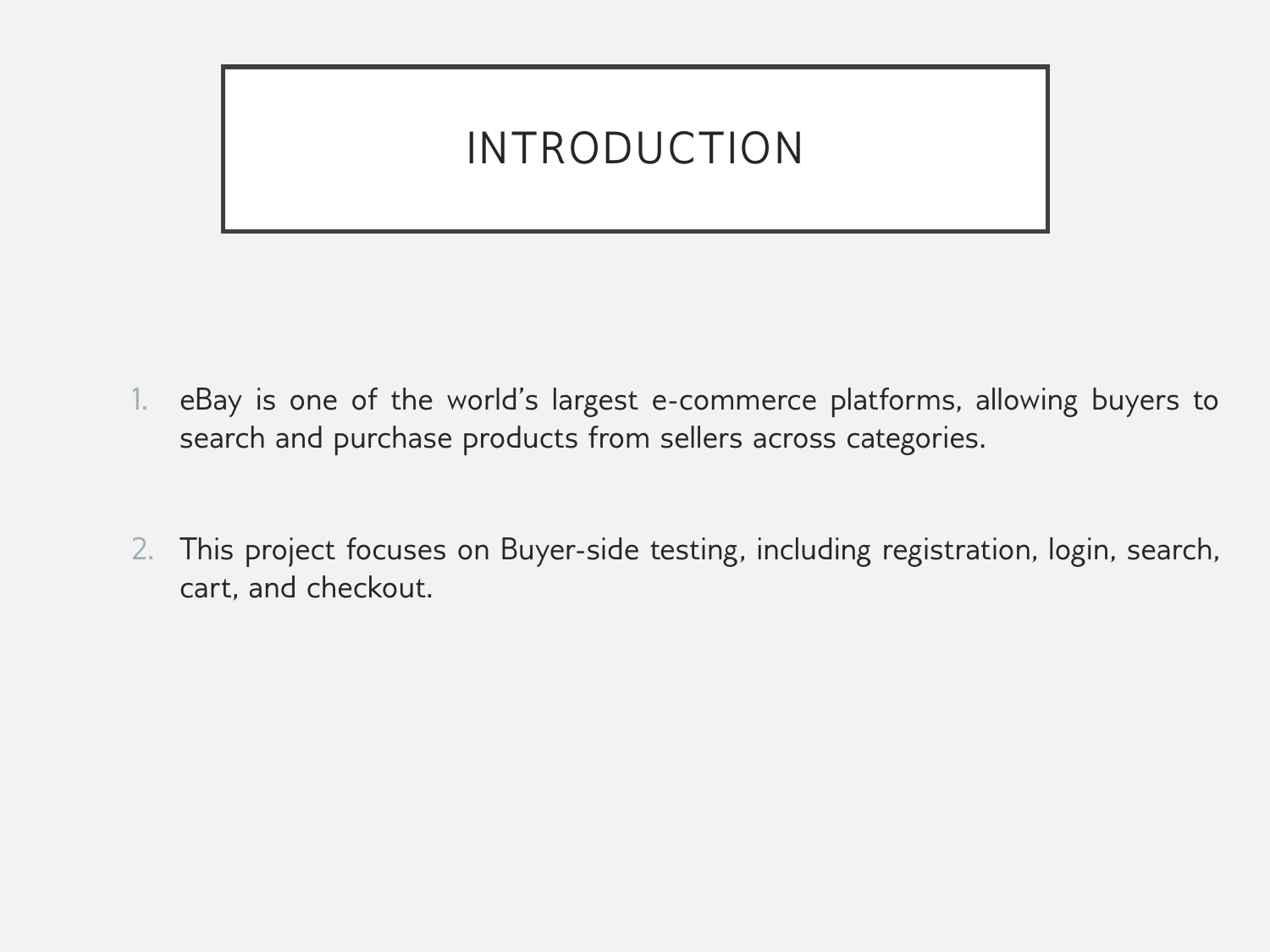

# Introduction
eBay is one of the world’s largest e-commerce platforms, allowing buyers to search and purchase products from sellers across categories.

This project focuses on Buyer-side testing, including registration, login, search, cart, and checkout.